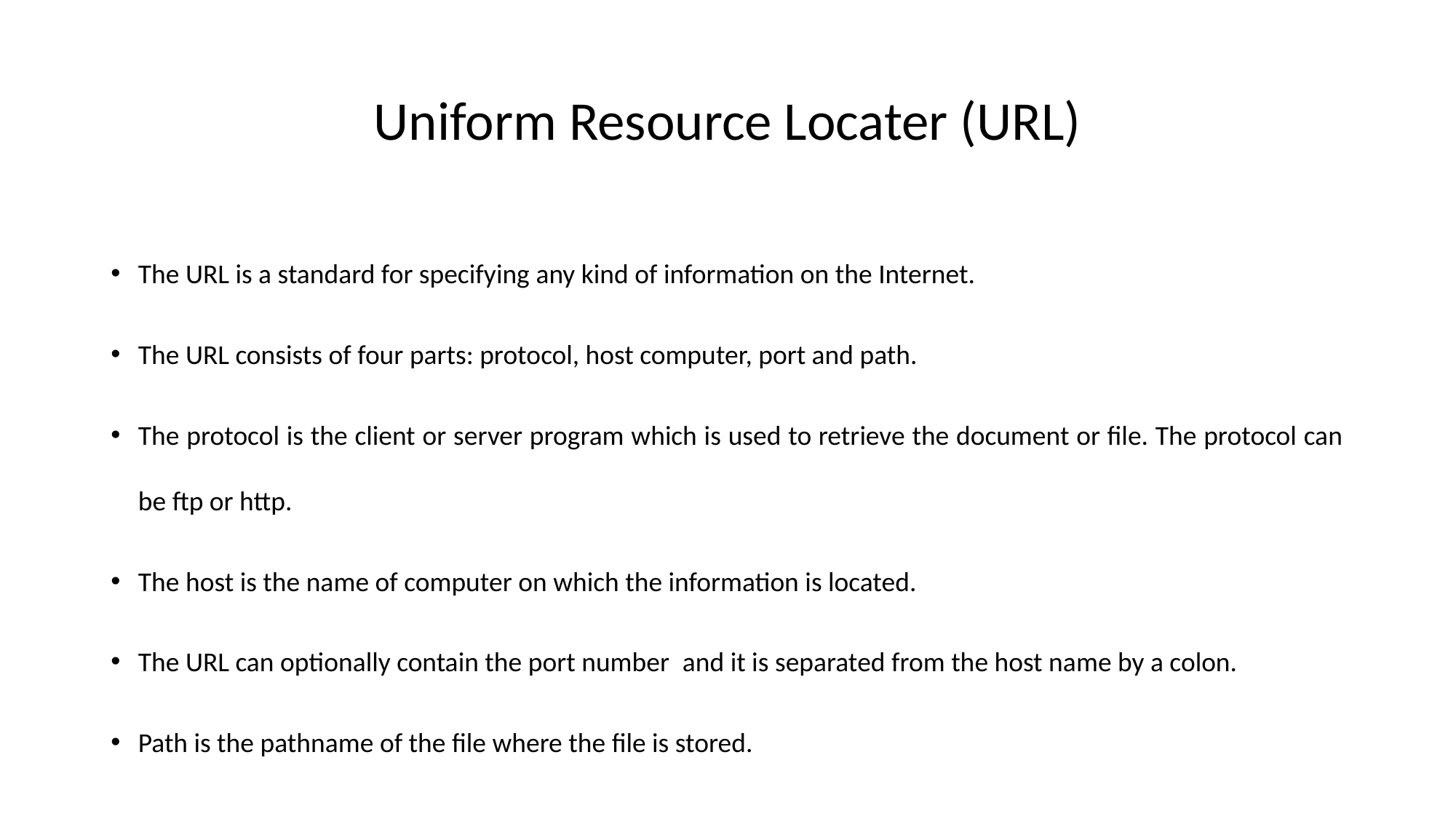

# Uniform Resource Locater (URL)
The URL is a standard for specifying any kind of information on the Internet.
The URL consists of four parts: protocol, host computer, port and path.
The protocol is the client or server program which is used to retrieve the document or file. The protocol can be ftp or http.
The host is the name of computer on which the information is located.
The URL can optionally contain the port number  and it is separated from the host name by a colon.
Path is the pathname of the file where the file is stored.